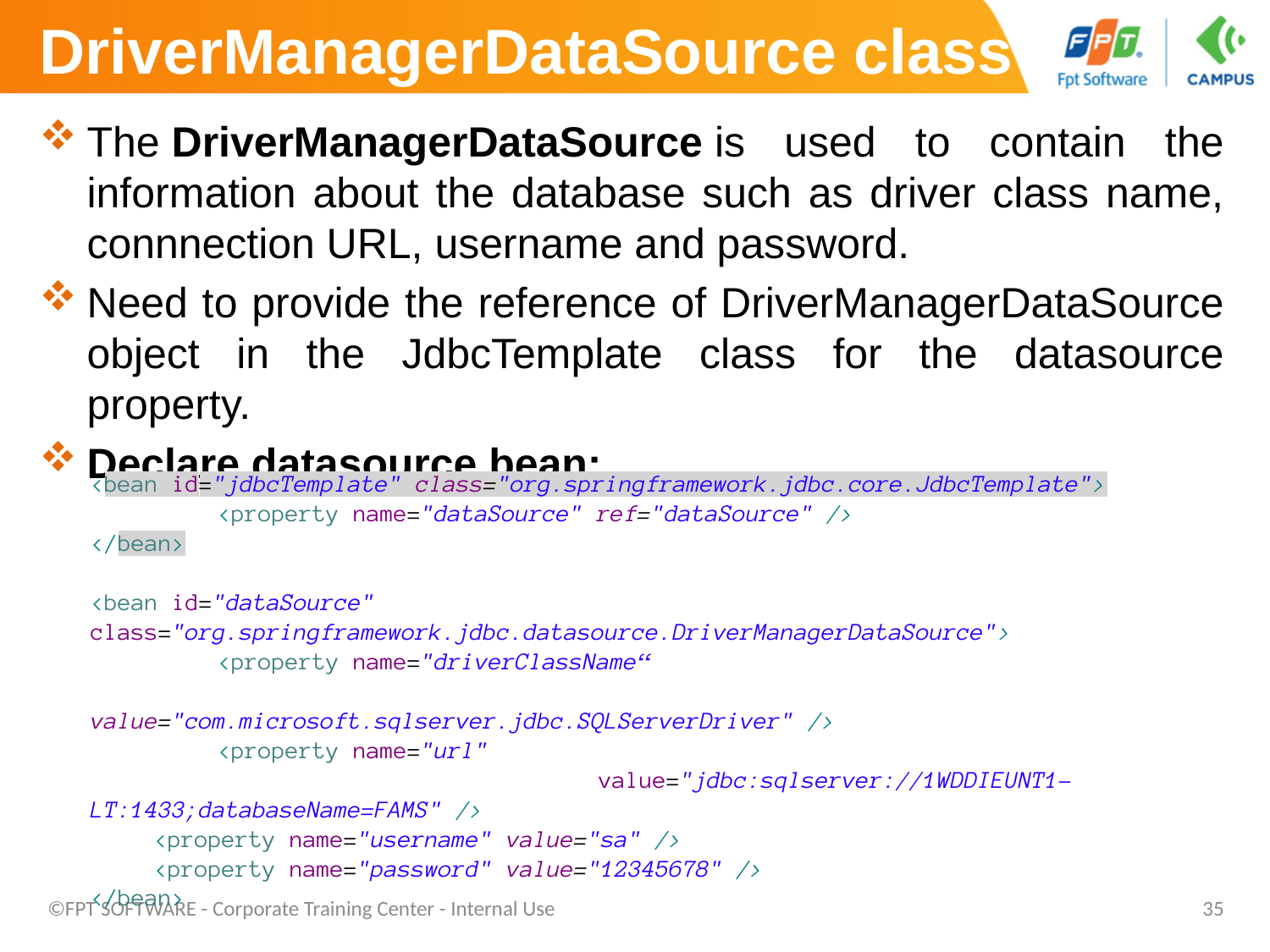

# DriverManagerDataSource class
The DriverManagerDataSource is used to contain the information about the database such as driver class name, connnection URL, username and password.
Need to provide the reference of DriverManagerDataSource object in the JdbcTemplate class for the datasource property.
Declare datasource bean:
<bean id="jdbcTemplate" class="org.springframework.jdbc.core.JdbcTemplate">
	<property name="dataSource" ref="dataSource" />
</bean>

<bean id="dataSource"
class="org.springframework.jdbc.datasource.DriverManagerDataSource">
	<property name="driverClassName“
					value="com.microsoft.sqlserver.jdbc.SQLServerDriver" />
	<property name="url"
				value="jdbc:sqlserver://1WDDIEUNT1-LT:1433;databaseName=FAMS" />
<property name="username" value="sa" />
<property name="password" value="12345678" />
</bean>
©FPT SOFTWARE - Corporate Training Center - Internal Use
35